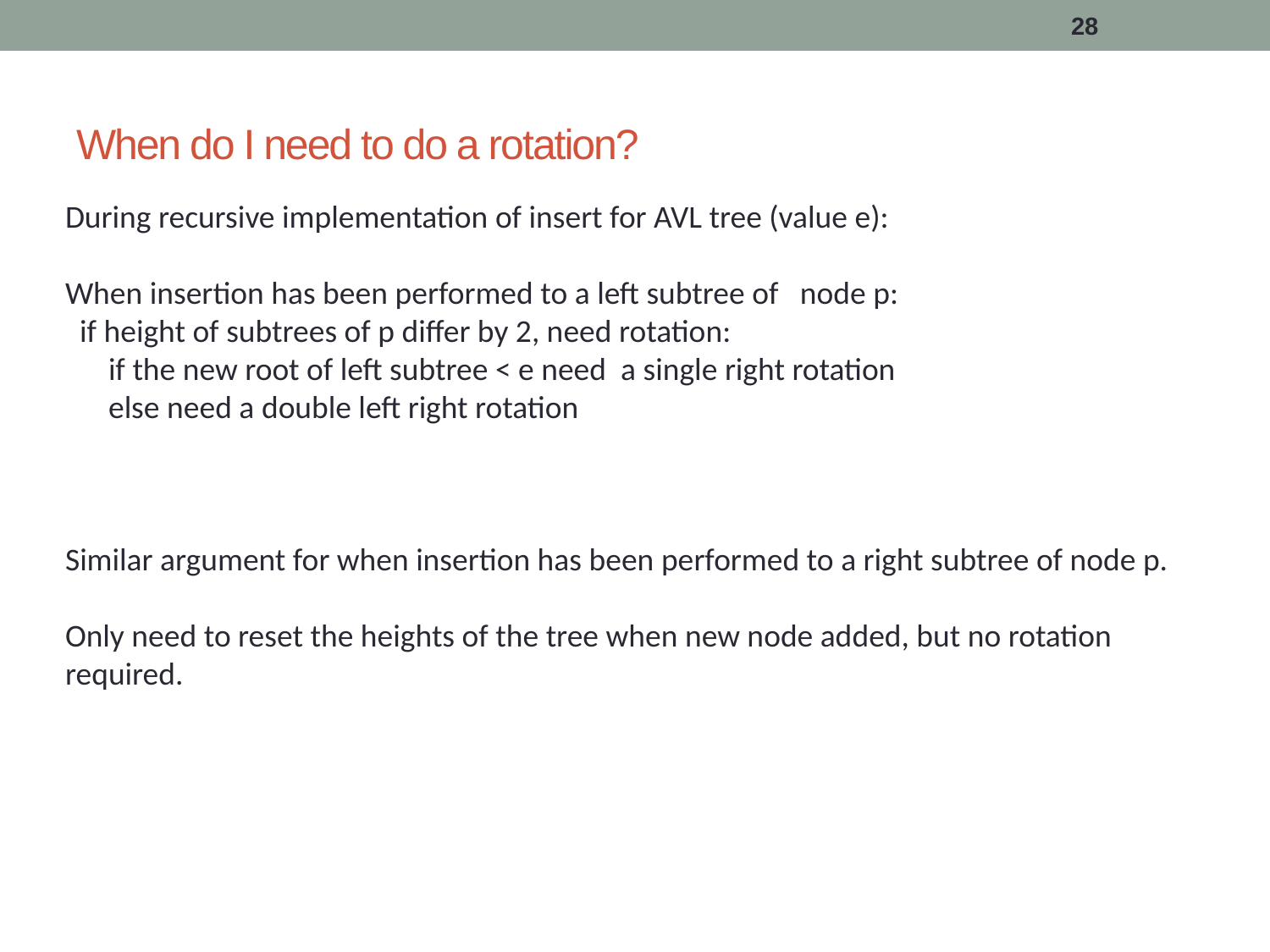

28
# When do I need to do a rotation?
During recursive implementation of insert for AVL tree (value e):

When insertion has been performed to a left subtree of   node p:
  if height of subtrees of p differ by 2, need rotation:
      if the new root of left subtree < e need  a single right rotation
      else need a double left right rotation

Similar argument for when insertion has been performed to a right subtree of node p.

Only need to reset the heights of the tree when new node added, but no rotation required.